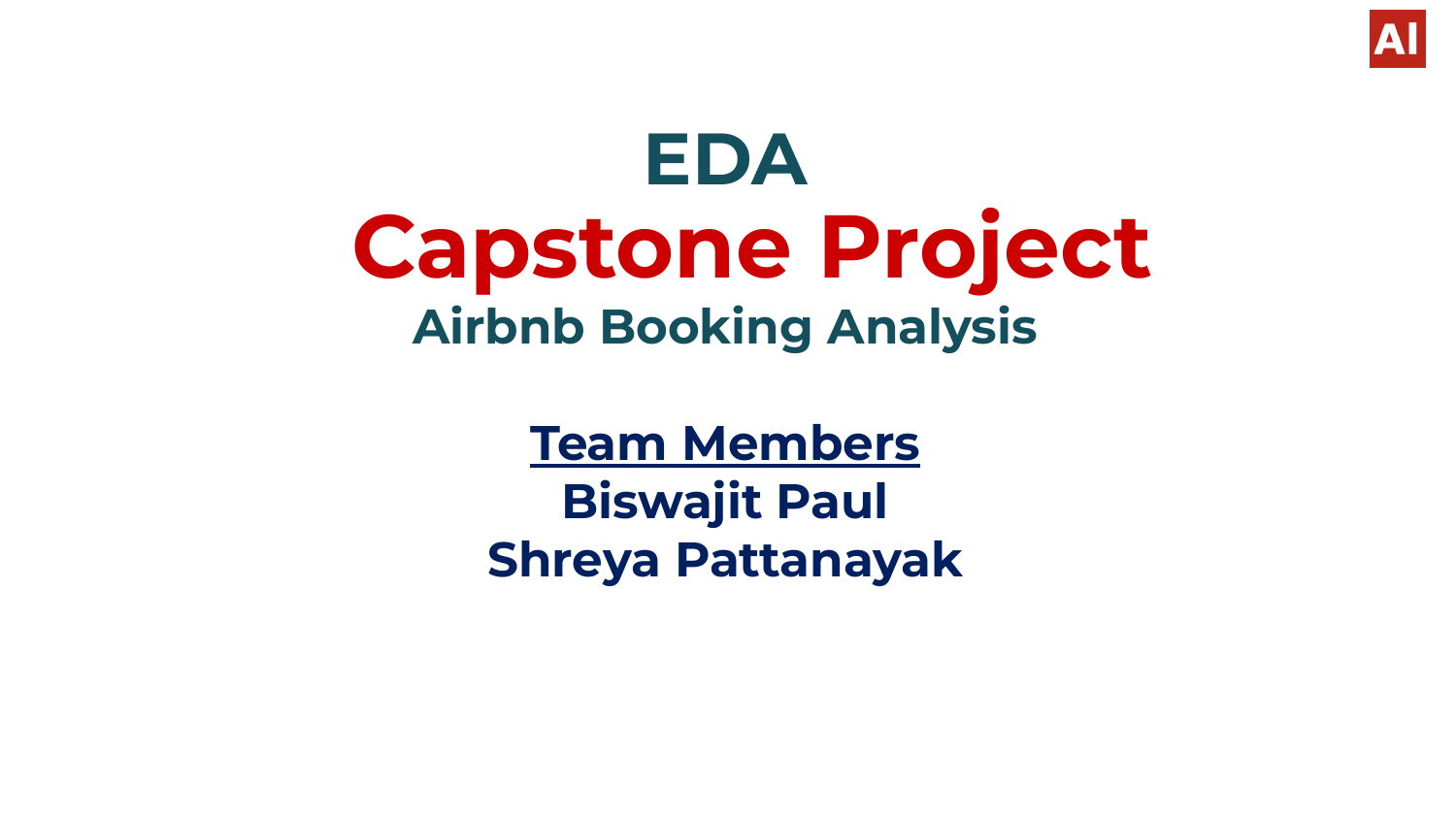

# Capstone Project
Airbnb Booking Analysis
Team Members
Biswajit Paul
Shreya Pattanayak
EDA